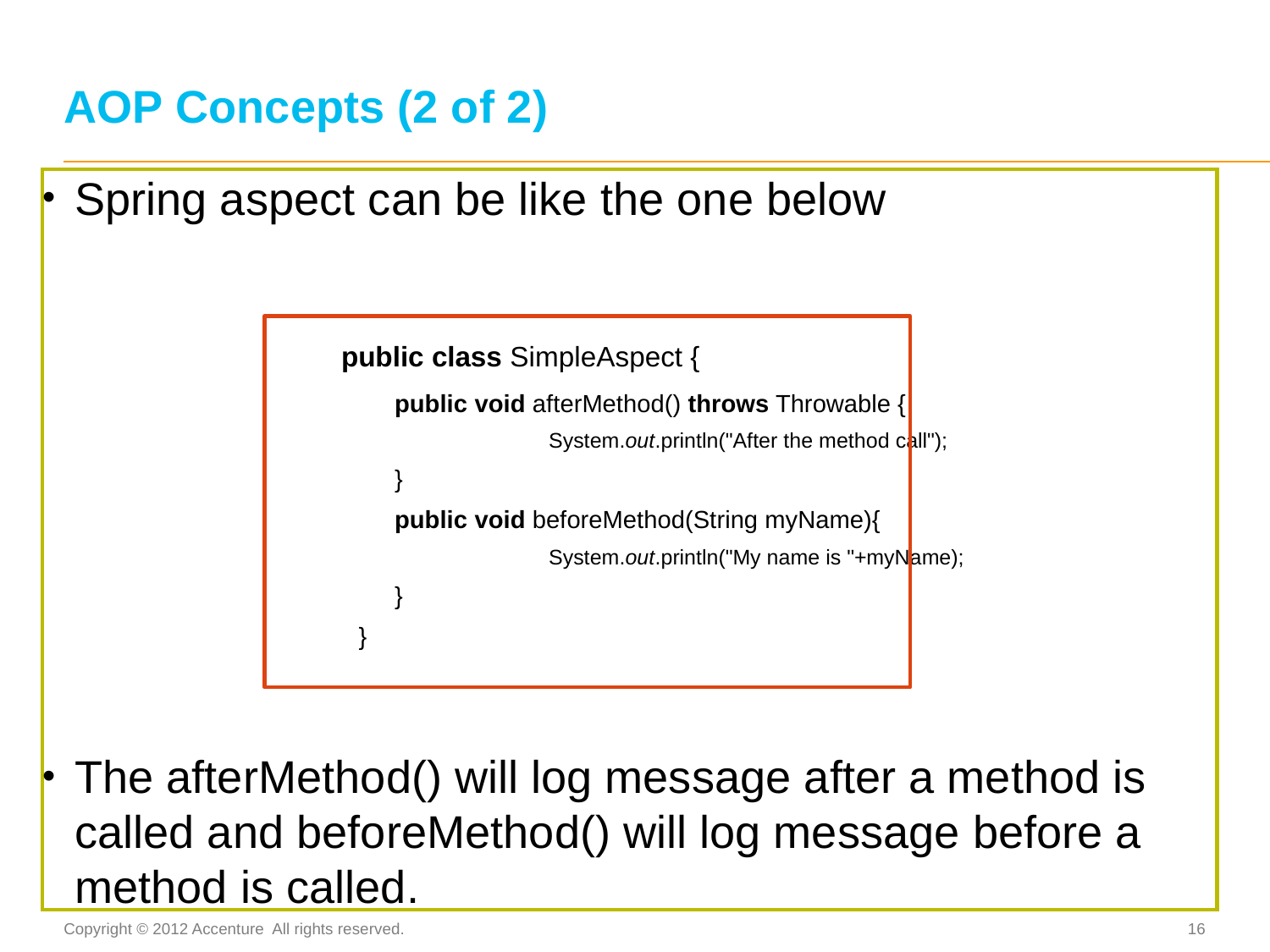

# AOP Concepts (2 of 2)
Spring aspect can be like the one below

		           public class SimpleAspect {
			     public void afterMethod() throws Throwable {
			     	     System.out.println("After the method call");
			     }
			     public void beforeMethod(String myName){
				     System.out.println("My name is "+myName);
			     }
		                  }

The afterMethod() will log message after a method is called and beforeMethod() will log message before a method is called.